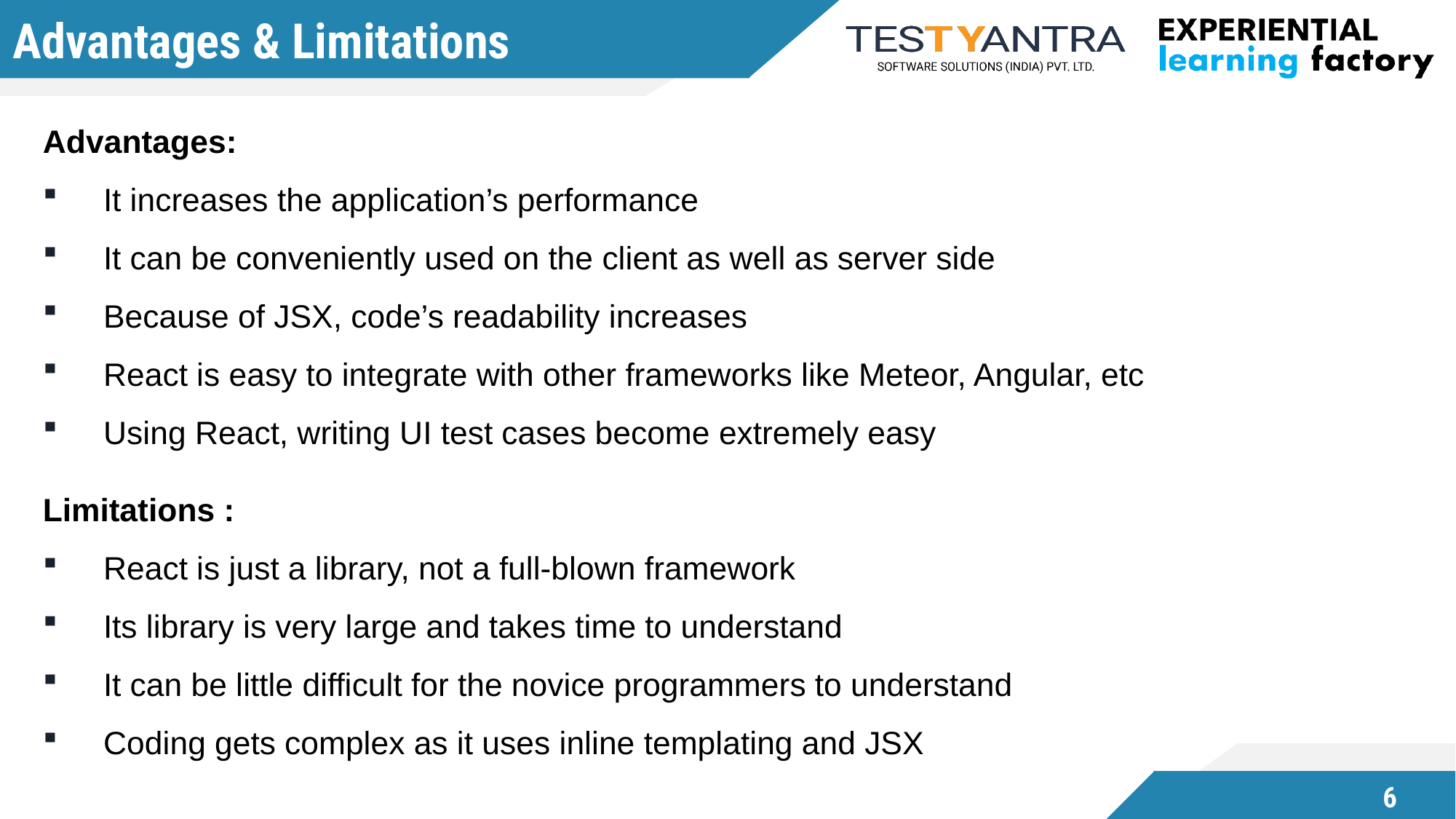

# Advantages & Limitations
Advantages:
It increases the application’s performance
It can be conveniently used on the client as well as server side
Because of JSX, code’s readability increases
React is easy to integrate with other frameworks like Meteor, Angular, etc
Using React, writing UI test cases become extremely easy

Limitations :
React is just a library, not a full-blown framework
Its library is very large and takes time to understand
It can be little difficult for the novice programmers to understand
Coding gets complex as it uses inline templating and JSX
6